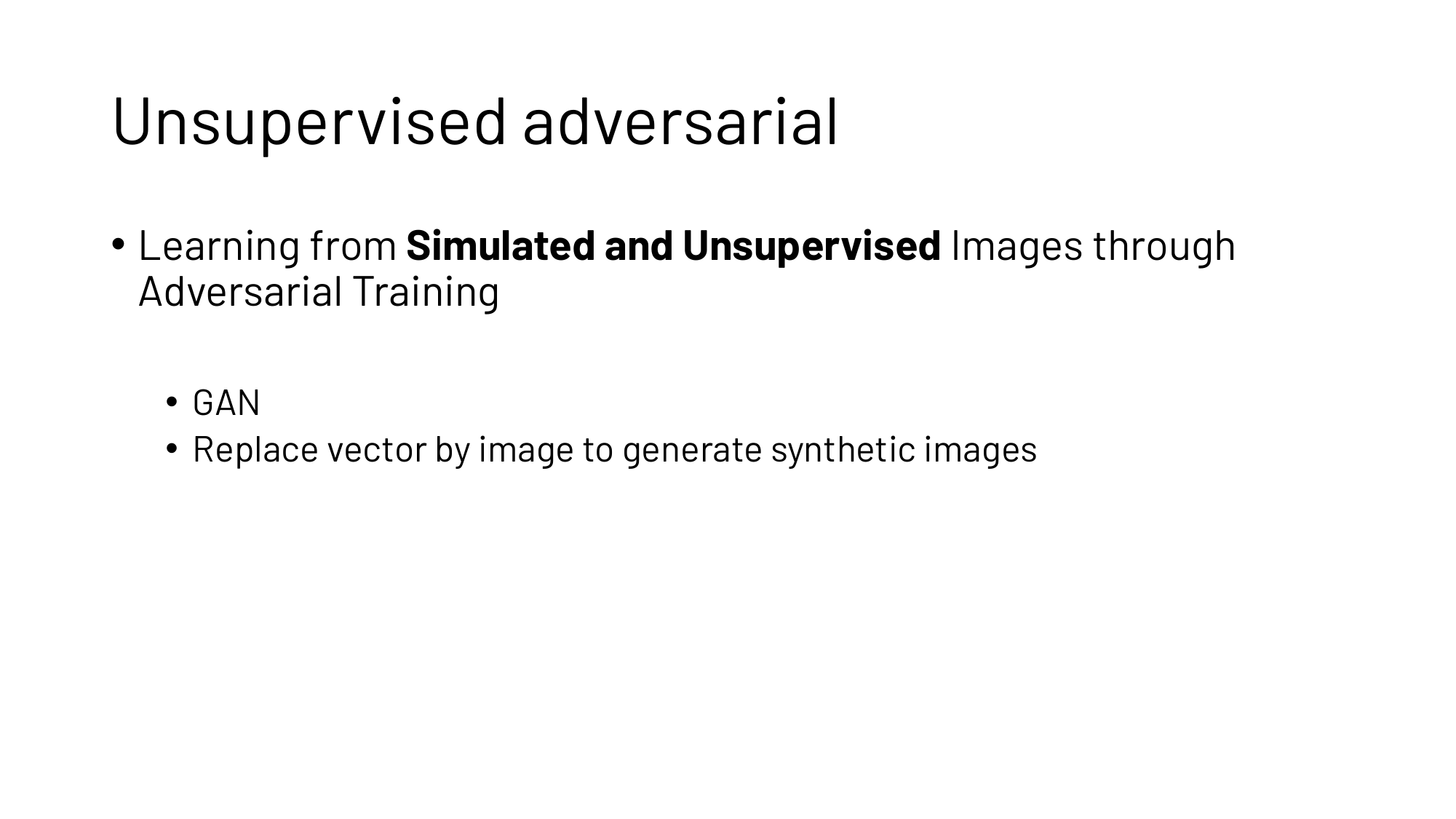

# Unsupervised adversarial
Learning from Simulated and Unsupervised Images through Adversarial Training

GAN
Replace vector by image to generate synthetic images